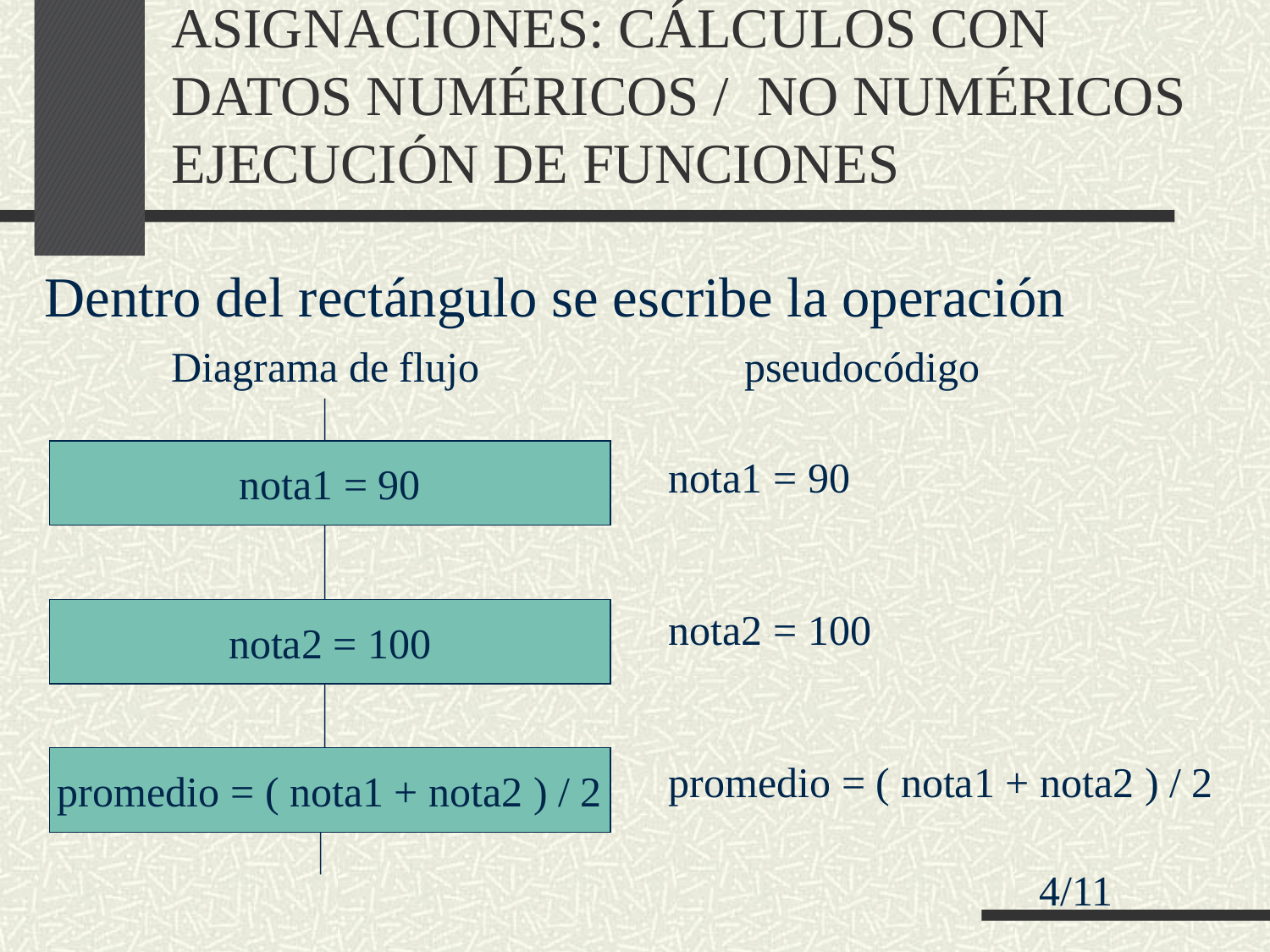

# ASIGNACIONES: CÁLCULOS CON DATOS NUMÉRICOS /  NO NUMÉRICOS EJECUCIÓN DE FUNCIONES
Dentro del rectángulo se escribe la operación
Diagrama de flujo                         pseudocódigo

nota1 = 90
nota1 = 90

nota2 = 100

promedio = ( nota1 + nota2 ) / 2

nota2 = 100

promedio = ( nota1 + nota2 ) / 2

4/11